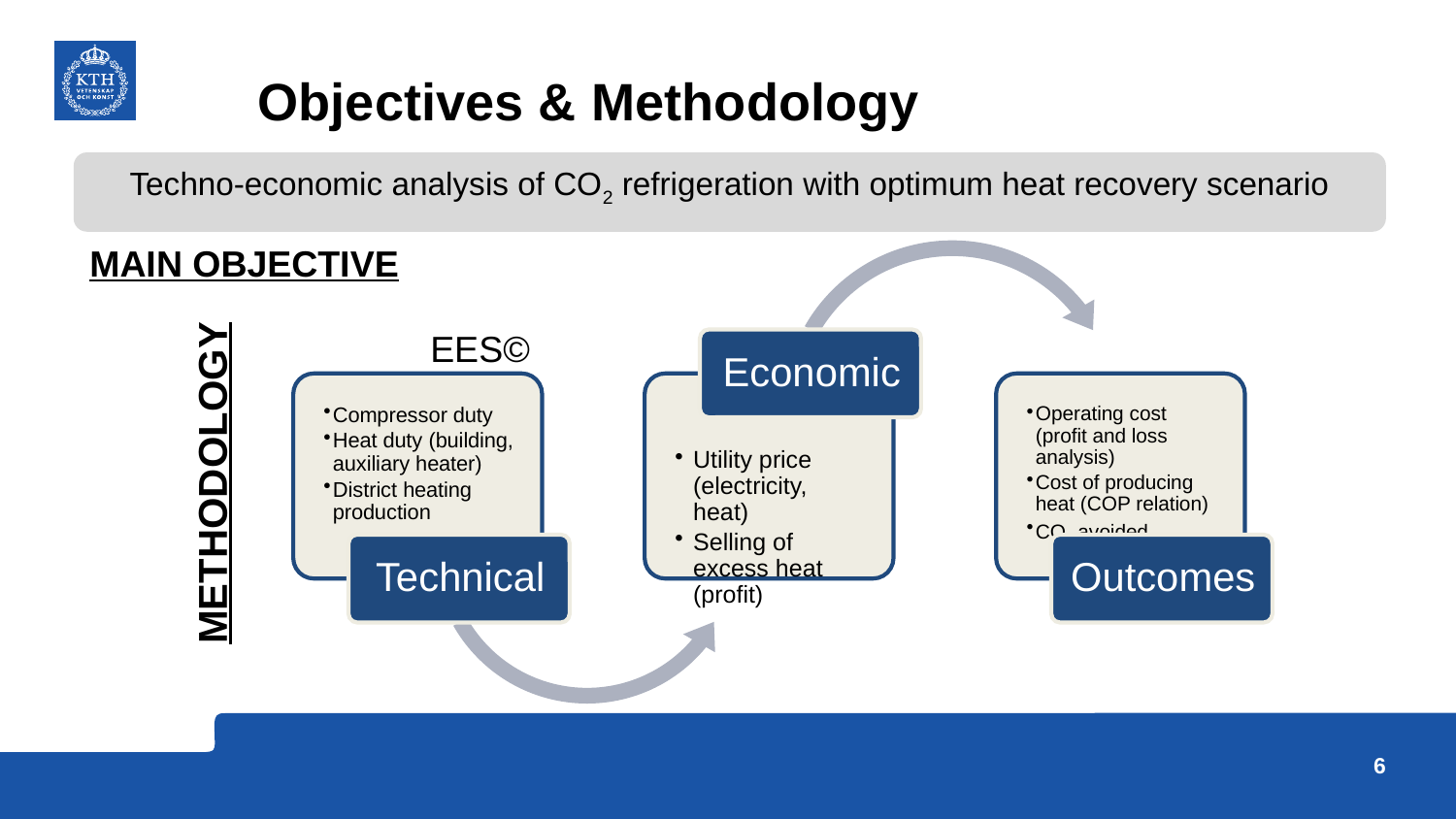

# Objectives & Methodology
Techno-economic analysis of CO2 refrigeration with optimum heat recovery scenario

MAIN OBJECTIVE
Compressor duty
Heat duty (building, auxiliary heater)
District heating production
Technical
Utility price (electricity, heat)
Selling of excess heat (profit)
Economic
Operating cost (profit and loss analysis)
Cost of producing heat (COP relation)
CO2 avoided
Outcomes
METHODOLOGY
EES©
6